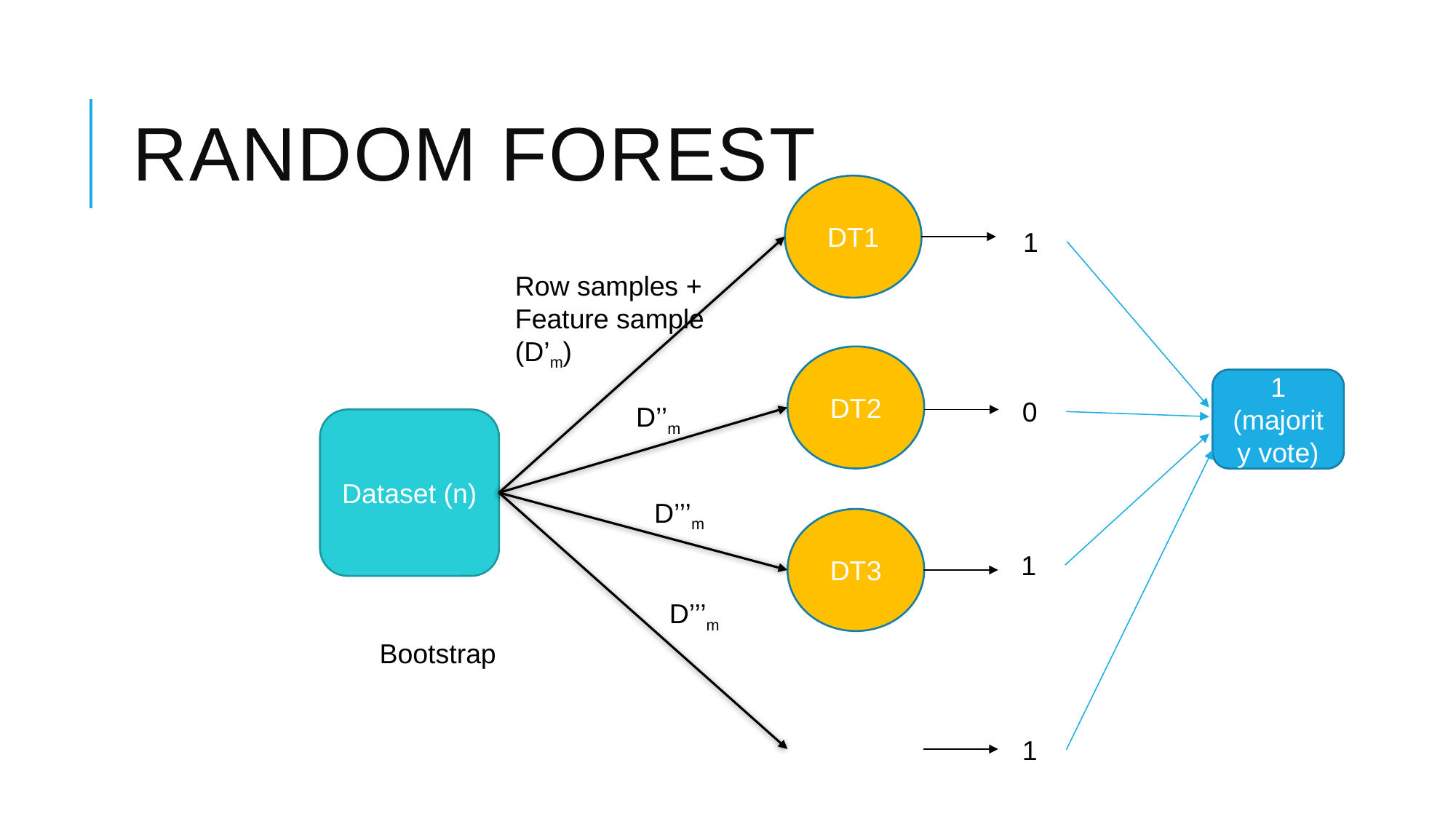

# Random forest
DT1
1
Row samples + Feature sample  (D’m)
DT2
0
D’’m
D’’’m
DT3
1
D’’’m
Bootstrap
1
1 (majority vote)
Dataset (n)